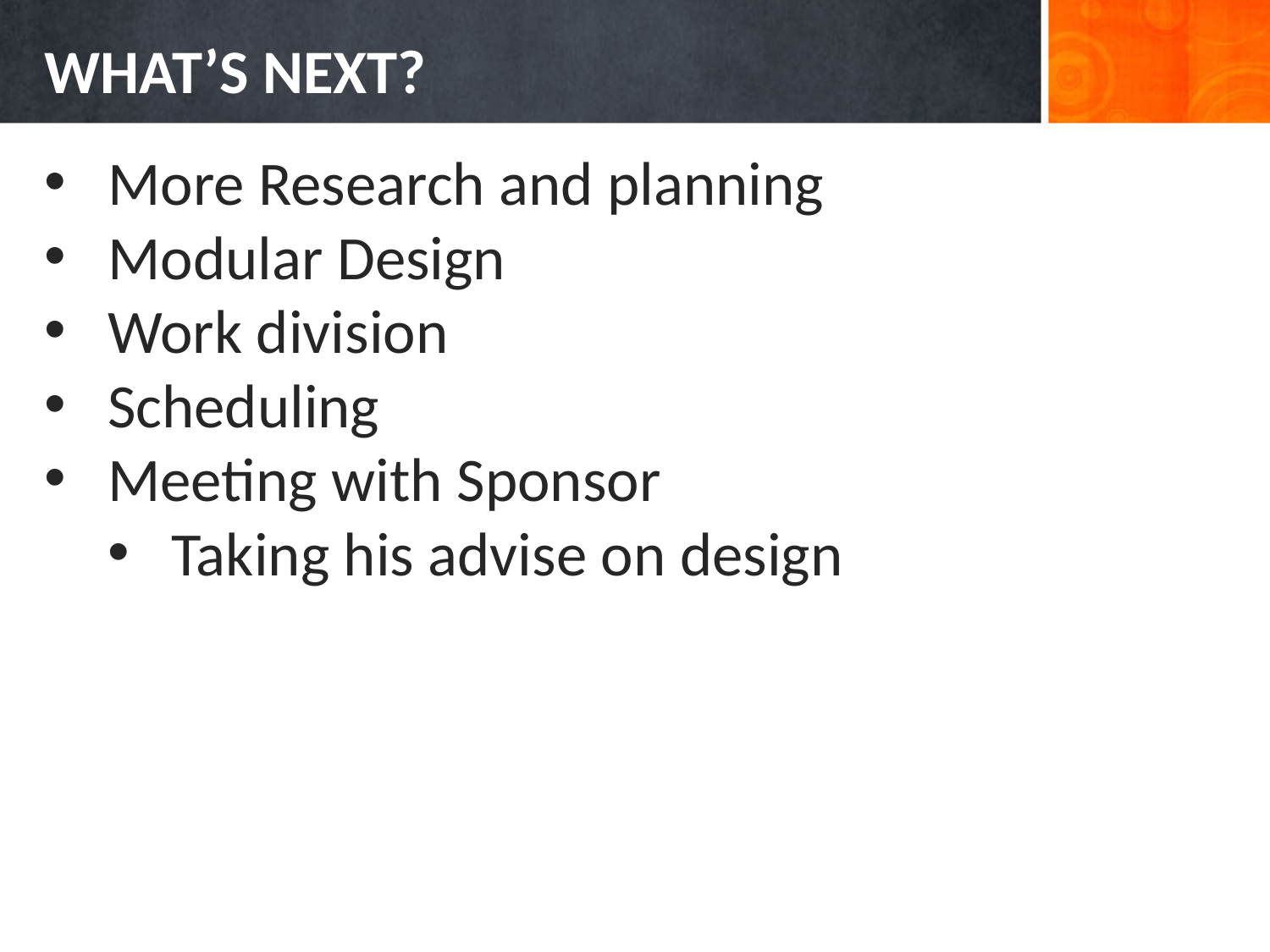

# WHAT’S NEXT?

More Research and planning
Modular Design
Work division
Scheduling
Meeting with Sponsor
Taking his advise on design